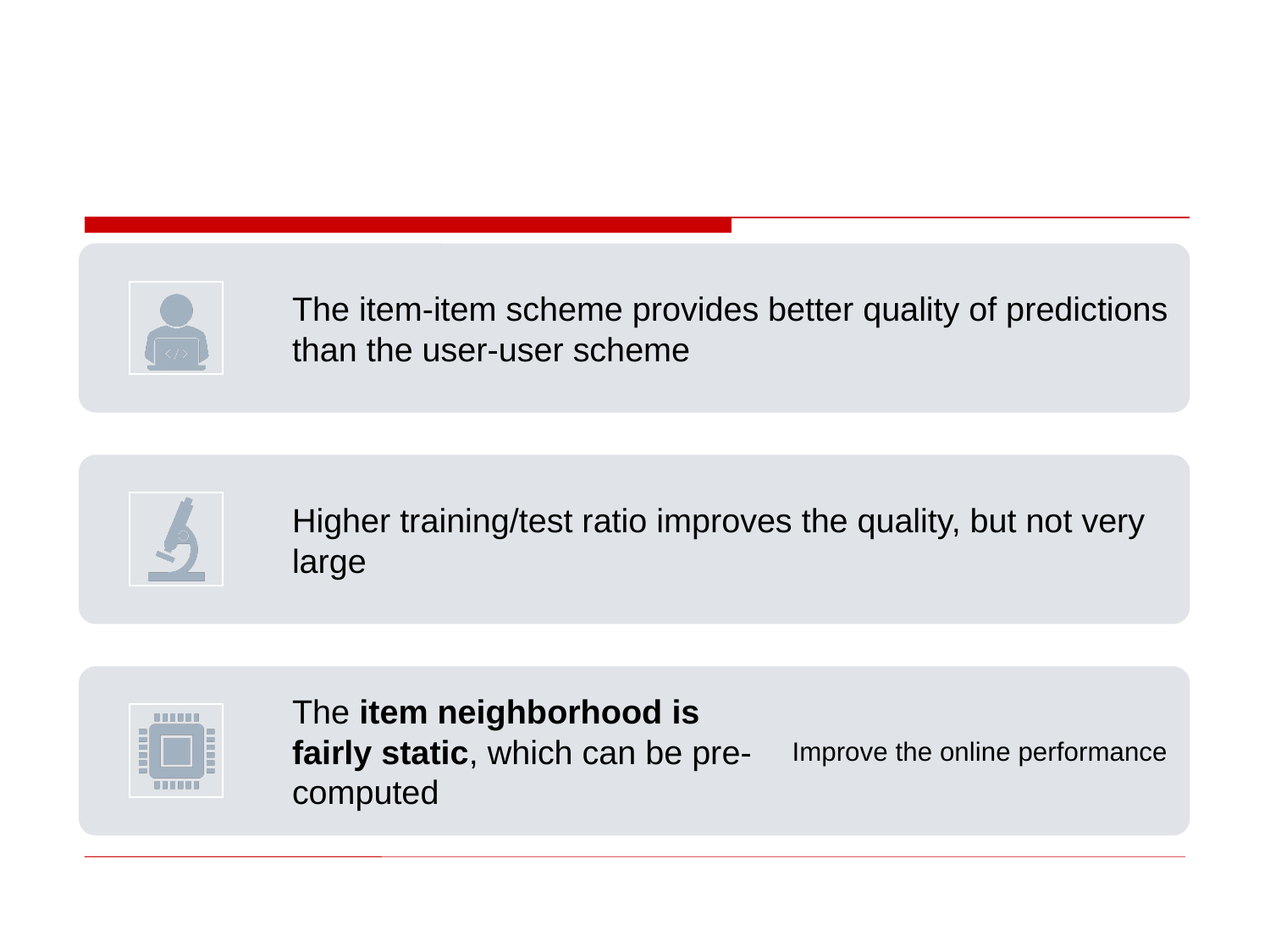

#
The item-item scheme provides better quality of predictions than the user-user scheme
Higher training/test ratio improves the quality, but not very large
The item neighborhood is fairly static, which can be pre-computed
Improve the online performance